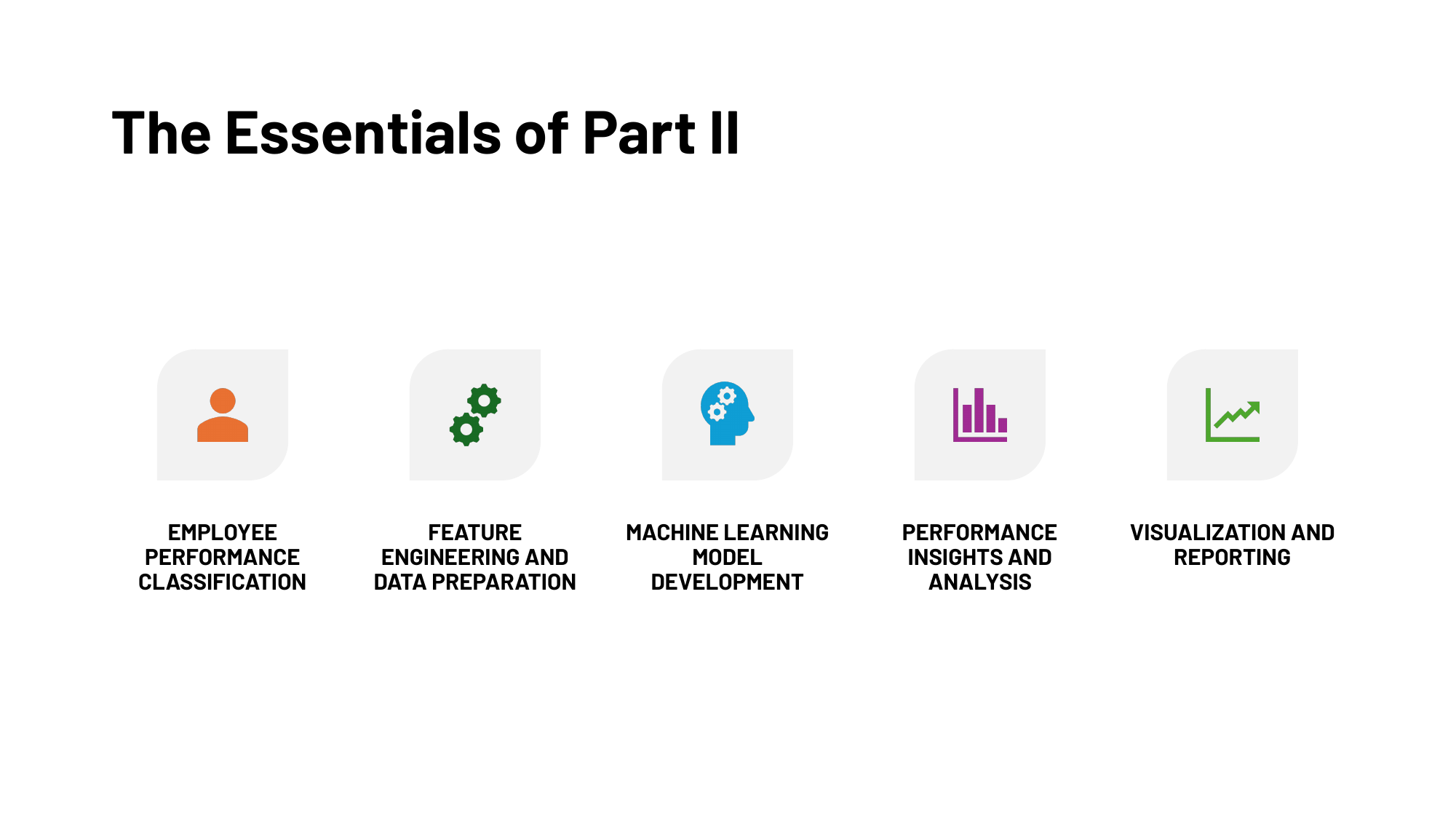

# The Essentials of Part II
Employee Performance Classification
Feature Engineering and Data Preparation
Machine Learning Model Development
Performance Insights and Analysis
Visualization and Reporting